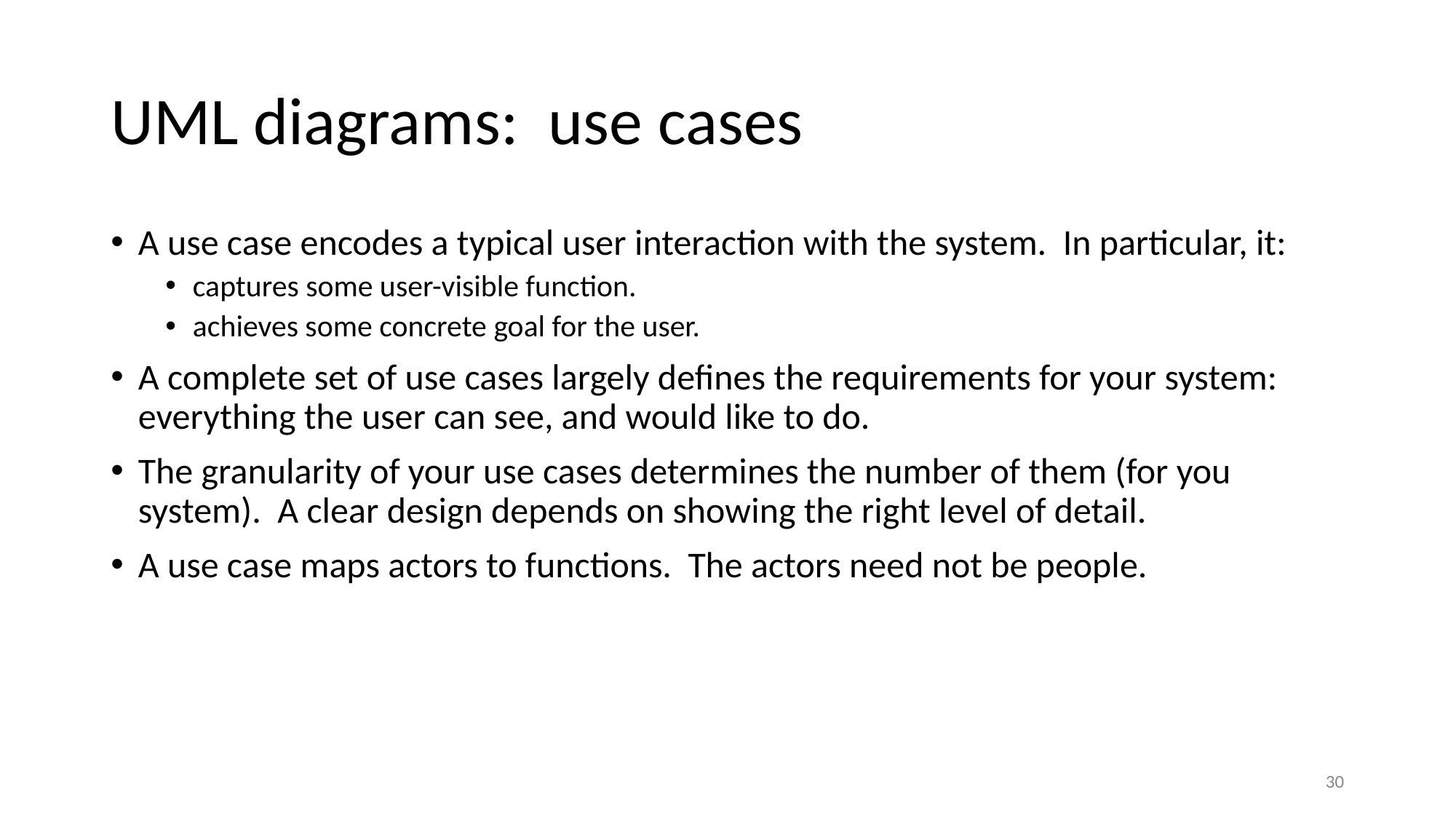

# UML diagrams:  use cases
A use case encodes a typical user interaction with the system.  In particular, it:
captures some user-visible function.
achieves some concrete goal for the user.
A complete set of use cases largely defines the requirements for your system:  everything the user can see, and would like to do.
The granularity of your use cases determines the number of them (for you system).  A clear design depends on showing the right level of detail.
A use case maps actors to functions.  The actors need not be people.
30